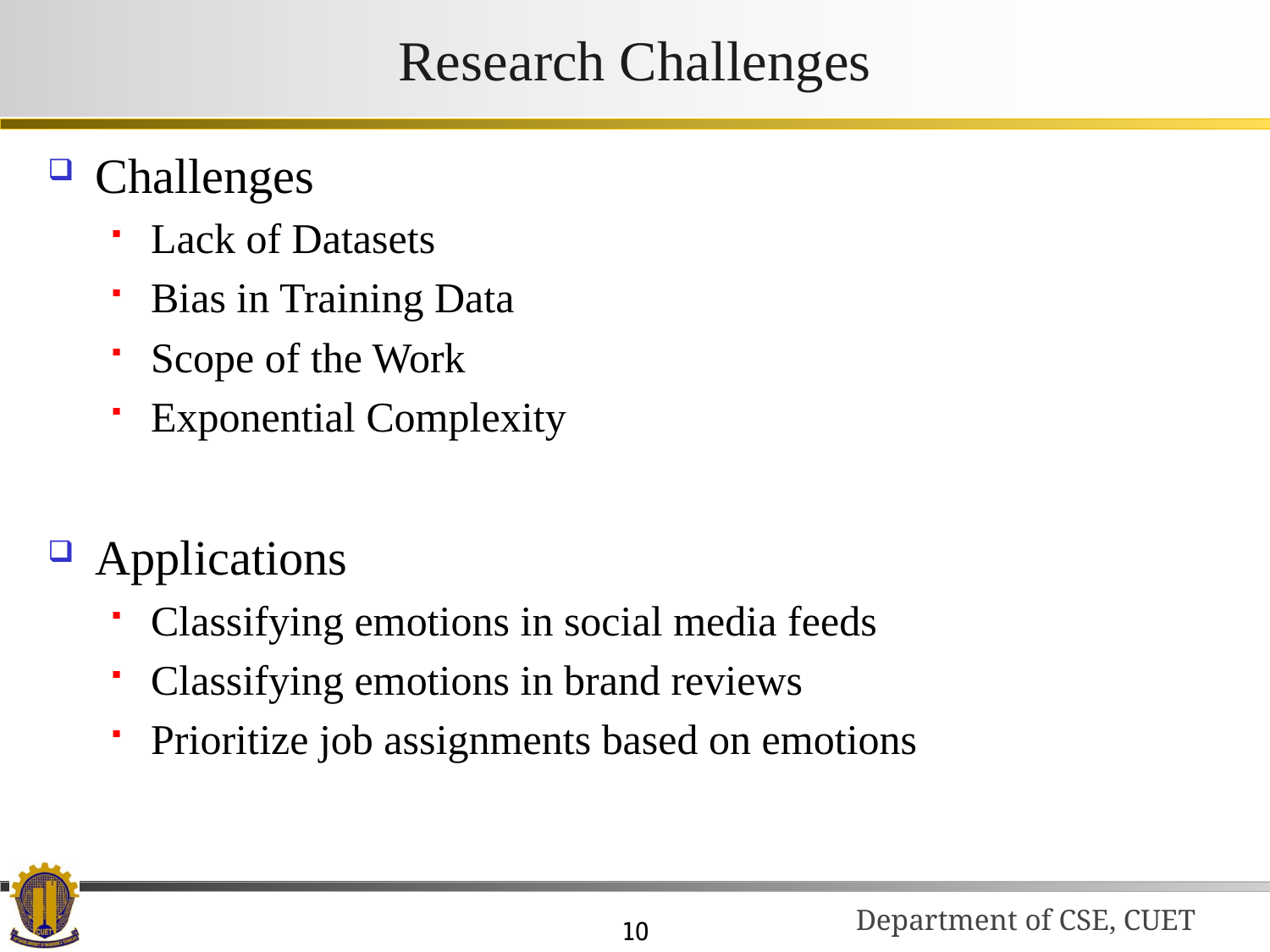

# Research Challenges
Challenges
Lack of Datasets
Bias in Training Data
Scope of the Work
Exponential Complexity

Applications
Classifying emotions in social media feeds
Classifying emotions in brand reviews
Prioritize job assignments based on emotions